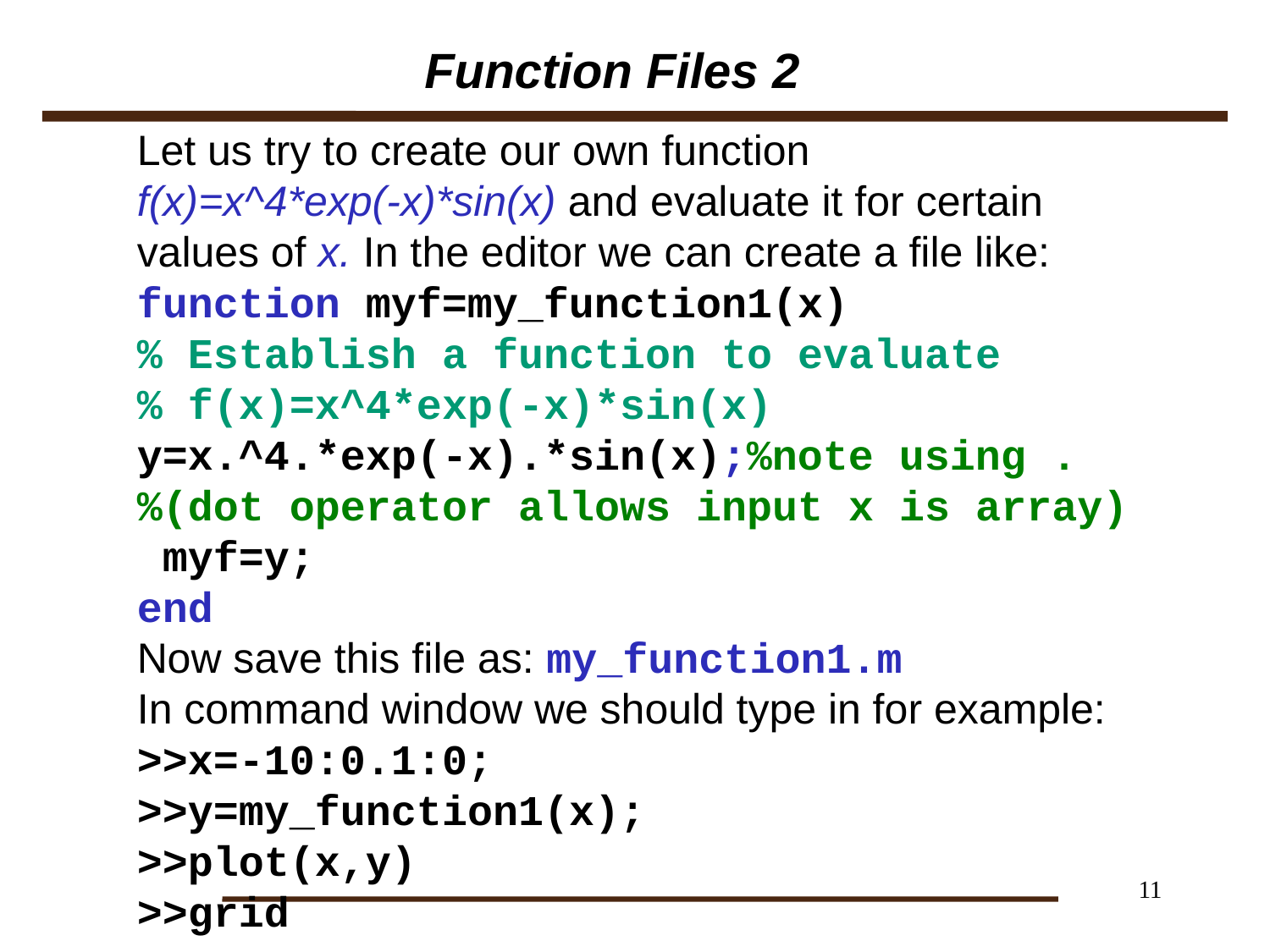

# Function Files 2

Let us try to create our own function
f(x)=x^4*exp(-x)*sin(x) and evaluate it for certain values of x. In the editor we can create a file like:
function myf=my_function1(x)
% Establish a function to evaluate
% f(x)=x^4*exp(-x)*sin(x)
y=x.^4.*exp(-x).*sin(x);%note using .
%(dot operator allows input x is array)
 myf=y;
end
Now save this file as: my_function1.m
In command window we should type in for example:
>>x=-10:0.1:0;
>>y=my_function1(x);
>>plot(x,y)
>>grid

11